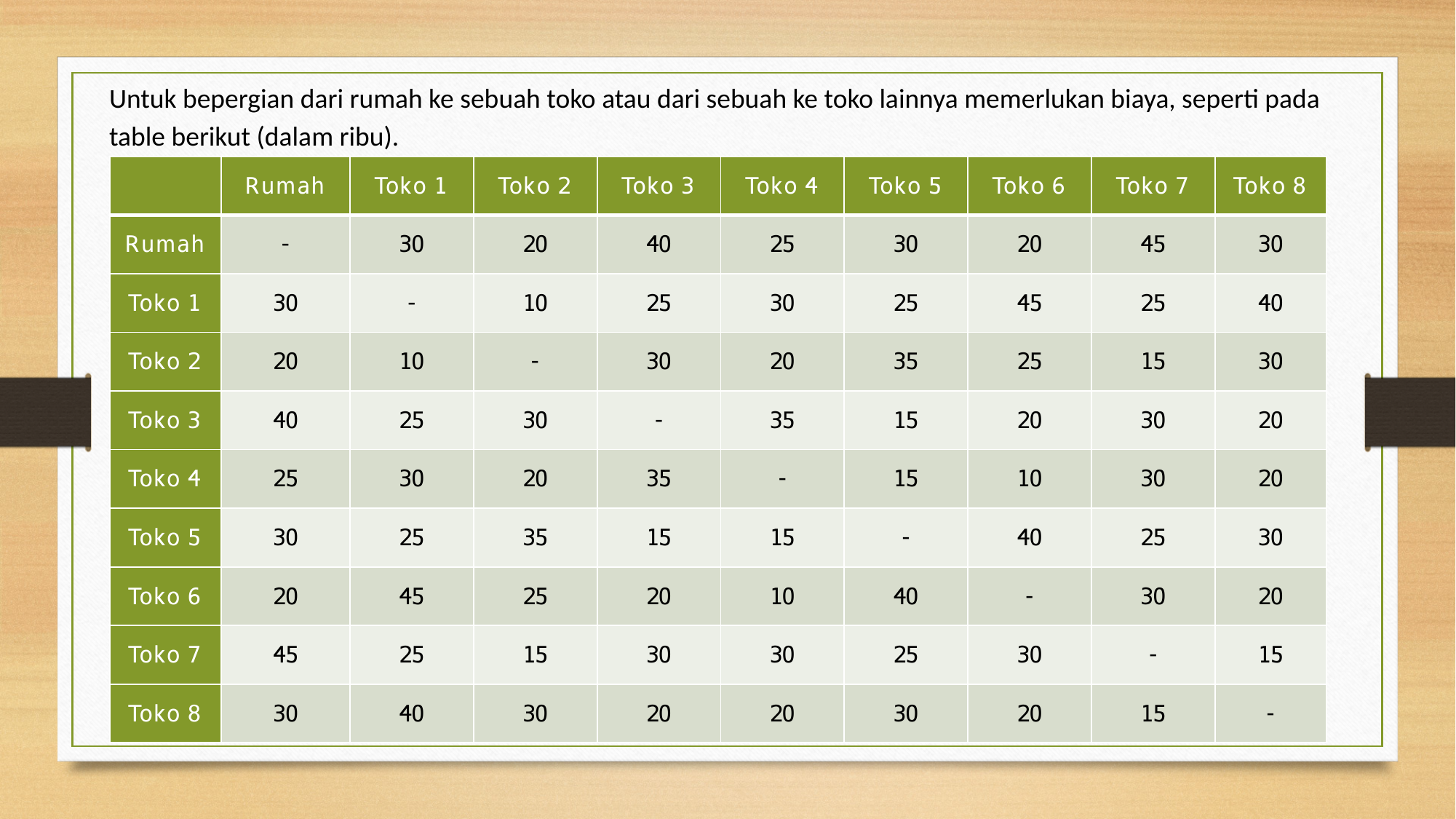

Untuk bepergian dari rumah ke sebuah toko atau dari sebuah ke toko lainnya memerlukan biaya, seperti pada table berikut (dalam ribu).
|  | Rumah | Toko 1 | Toko 2 | Toko 3 | Toko 4 | Toko 5 | Toko 6 | Toko 7 | Toko 8 |
| --- | --- | --- | --- | --- | --- | --- | --- | --- | --- |
| Rumah | - | 30 | 20 | 40 | 25 | 30 | 20 | 45 | 30 |
| Toko 1 | 30 | - | 10 | 25 | 30 | 25 | 45 | 25 | 40 |
| Toko 2 | 20 | 10 | - | 30 | 20 | 35 | 25 | 15 | 30 |
| Toko 3 | 40 | 25 | 30 | - | 35 | 15 | 20 | 30 | 20 |
| Toko 4 | 25 | 30 | 20 | 35 | - | 15 | 10 | 30 | 20 |
| Toko 5 | 30 | 25 | 35 | 15 | 15 | - | 40 | 25 | 30 |
| Toko 6 | 20 | 45 | 25 | 20 | 10 | 40 | - | 30 | 20 |
| Toko 7 | 45 | 25 | 15 | 30 | 30 | 25 | 30 | - | 15 |
| Toko 8 | 30 | 40 | 30 | 20 | 20 | 30 | 20 | 15 | - |